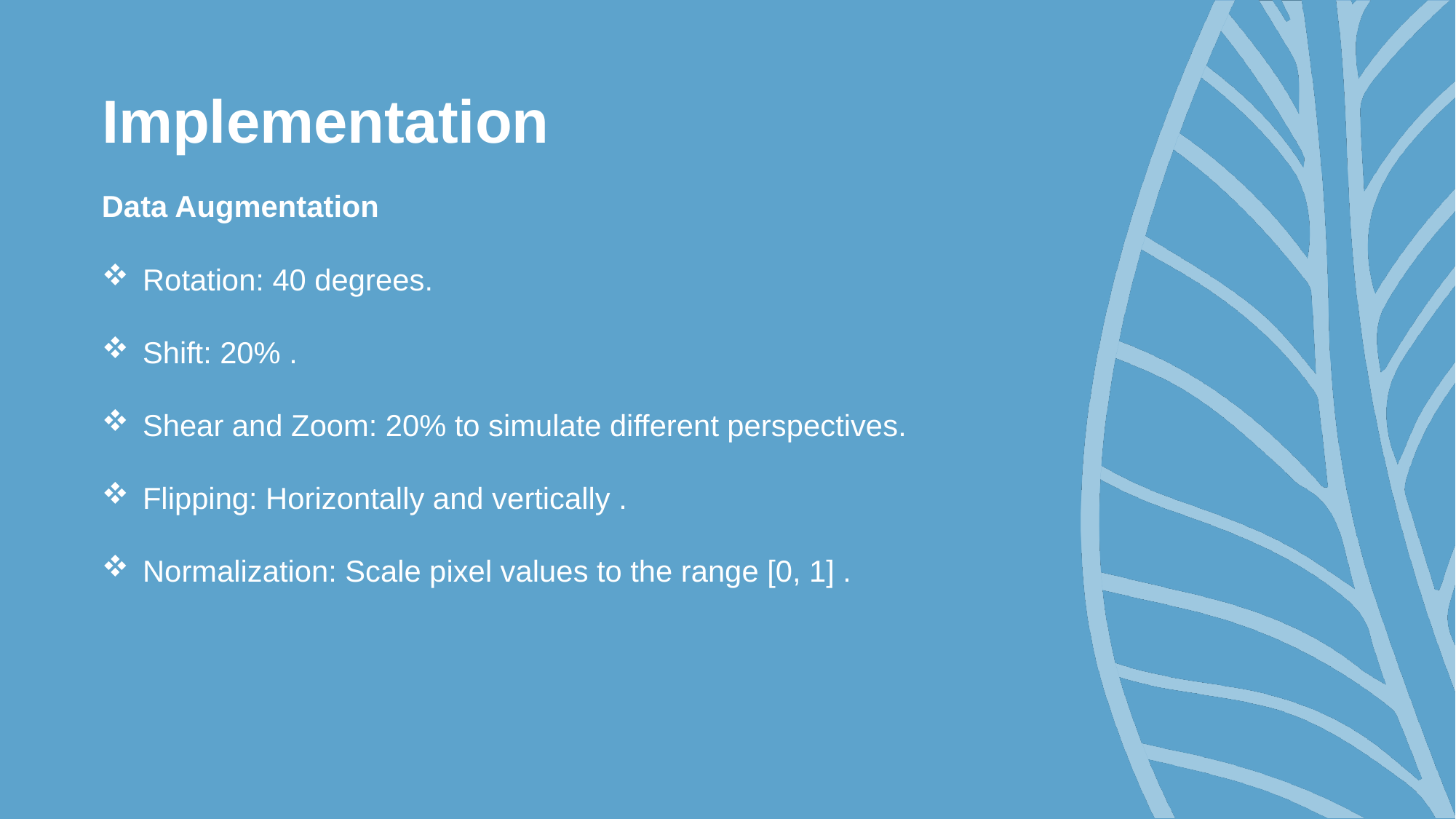

# Implementation
Data Augmentation

Rotation: 40 degrees.

Shift: 20% .

Shear and Zoom: 20% to simulate different perspectives.

Flipping: Horizontally and vertically .

Normalization: Scale pixel values to the range [0, 1] .